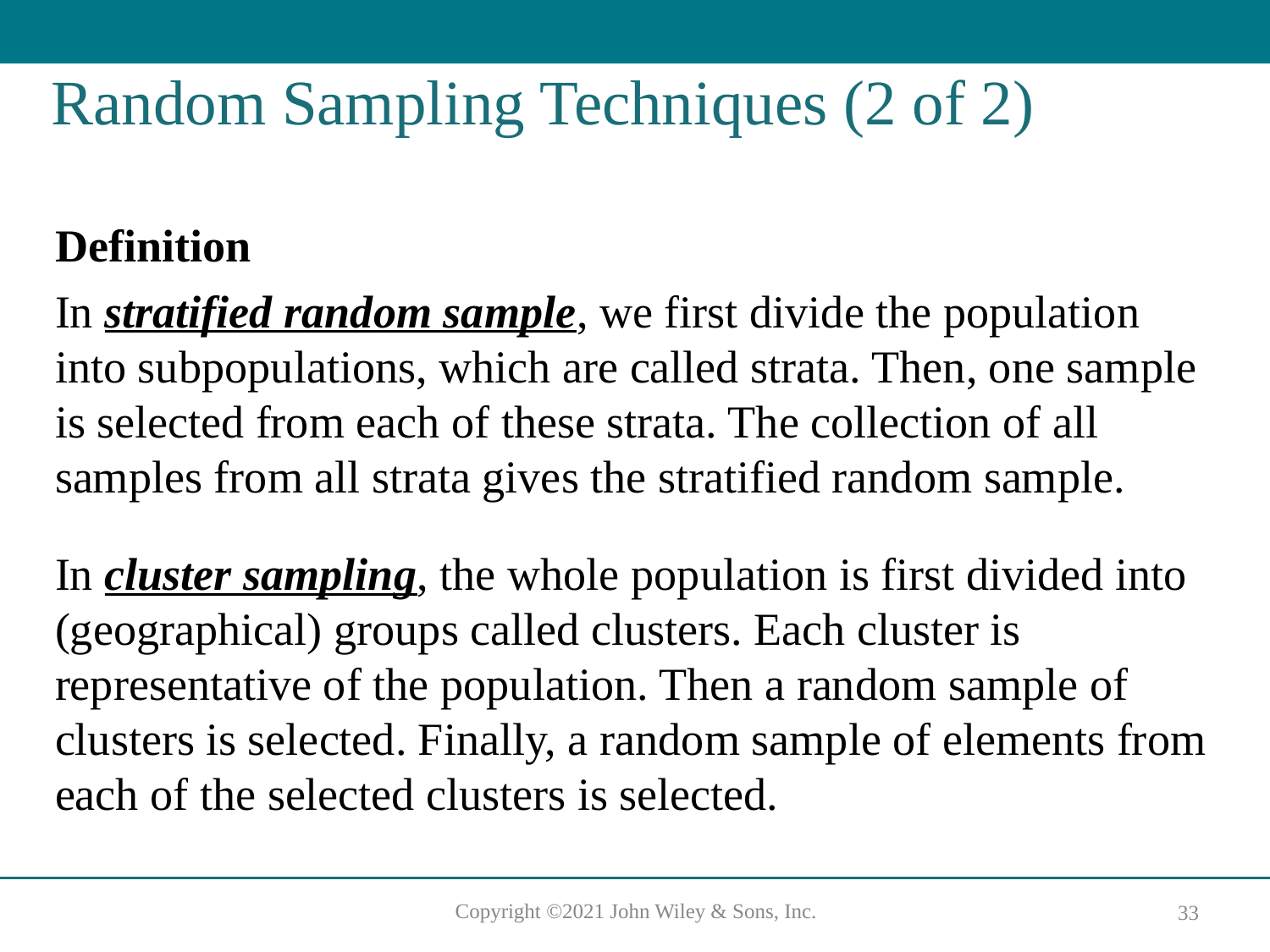

# Random Sampling Techniques (2 of 2)
Definition
In stratified random sample, we first divide the population into subpopulations, which are called strata. Then, one sample is selected from each of these strata. The collection of all samples from all strata gives the stratified random sample.
In cluster sampling, the whole population is first divided into (geographical) groups called clusters. Each cluster is representative of the population. Then a random sample of clusters is selected. Finally, a random sample of elements from each of the selected clusters is selected.